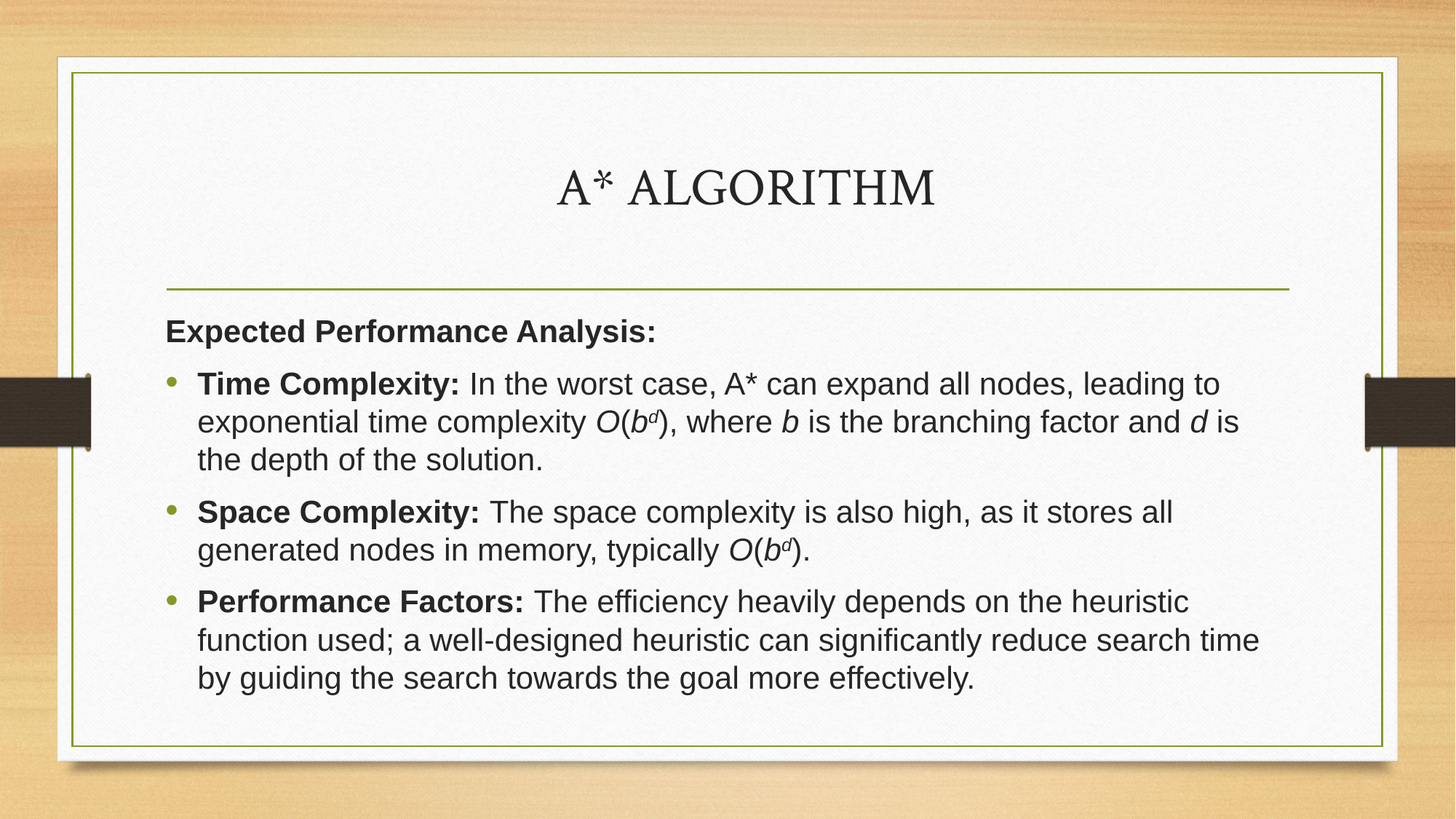

# A* ALGORITHM
Expected Performance Analysis:
Time Complexity: In the worst case, A* can expand all nodes, leading to exponential time complexity O(bd), where b is the branching factor and d is the depth of the solution.
Space Complexity: The space complexity is also high, as it stores all generated nodes in memory, typically O(bd).
Performance Factors: The efficiency heavily depends on the heuristic function used; a well-designed heuristic can significantly reduce search time by guiding the search towards the goal more effectively.